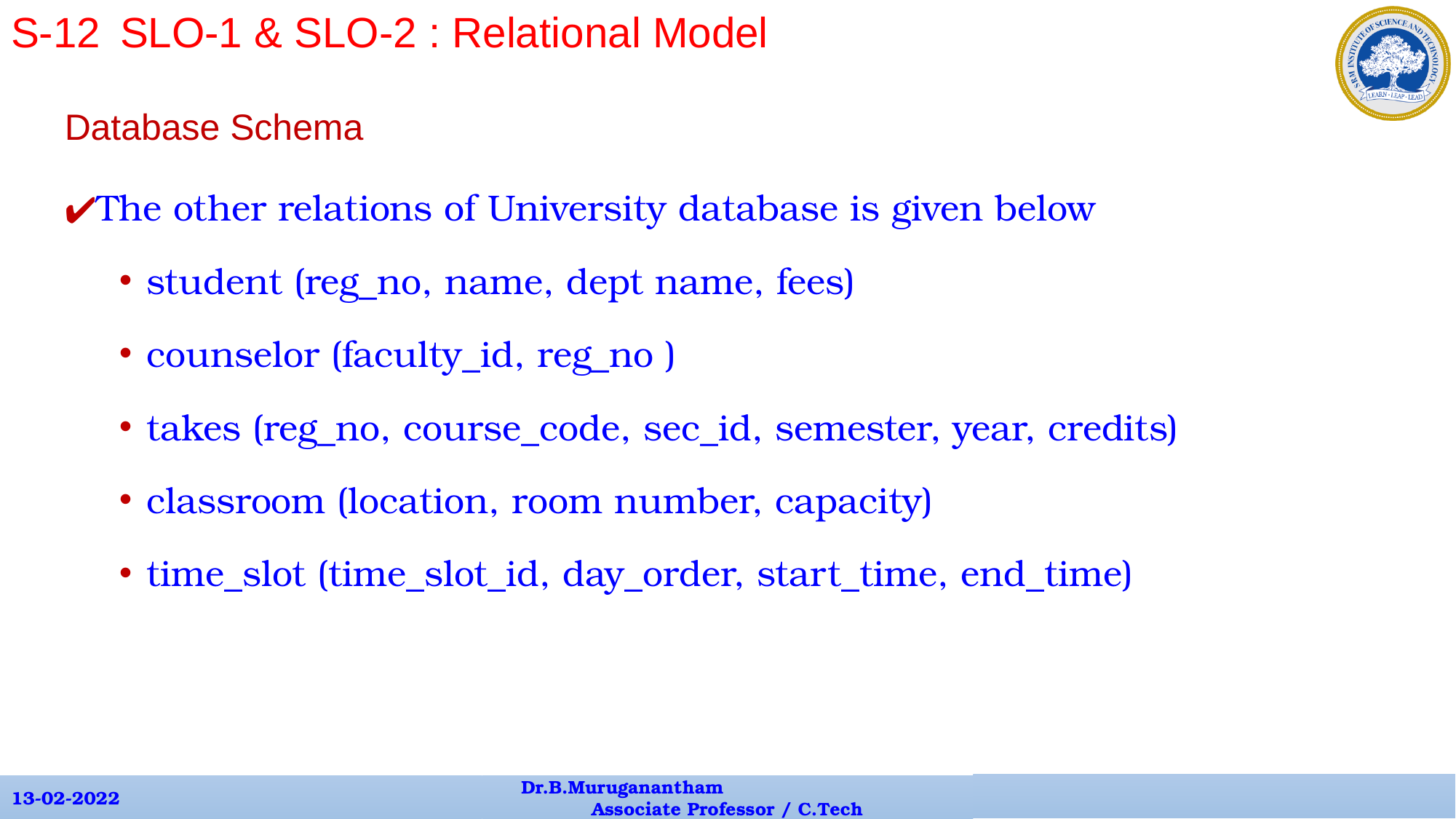

S-12	SLO-1 & SLO-2 : Relational Model
Database Schema
The other relations of University database is given below
student (reg_no, name, dept name, fees)
counselor (faculty_id, reg_no )
takes (reg_no, course_code, sec_id, semester, year, credits)
classroom (location, room number, capacity)
time_slot (time_slot_id, day_order, start_time, end_time)
117
13-02-2022
Dr.B.Muruganantham                                   Associate Professor / C.Tech